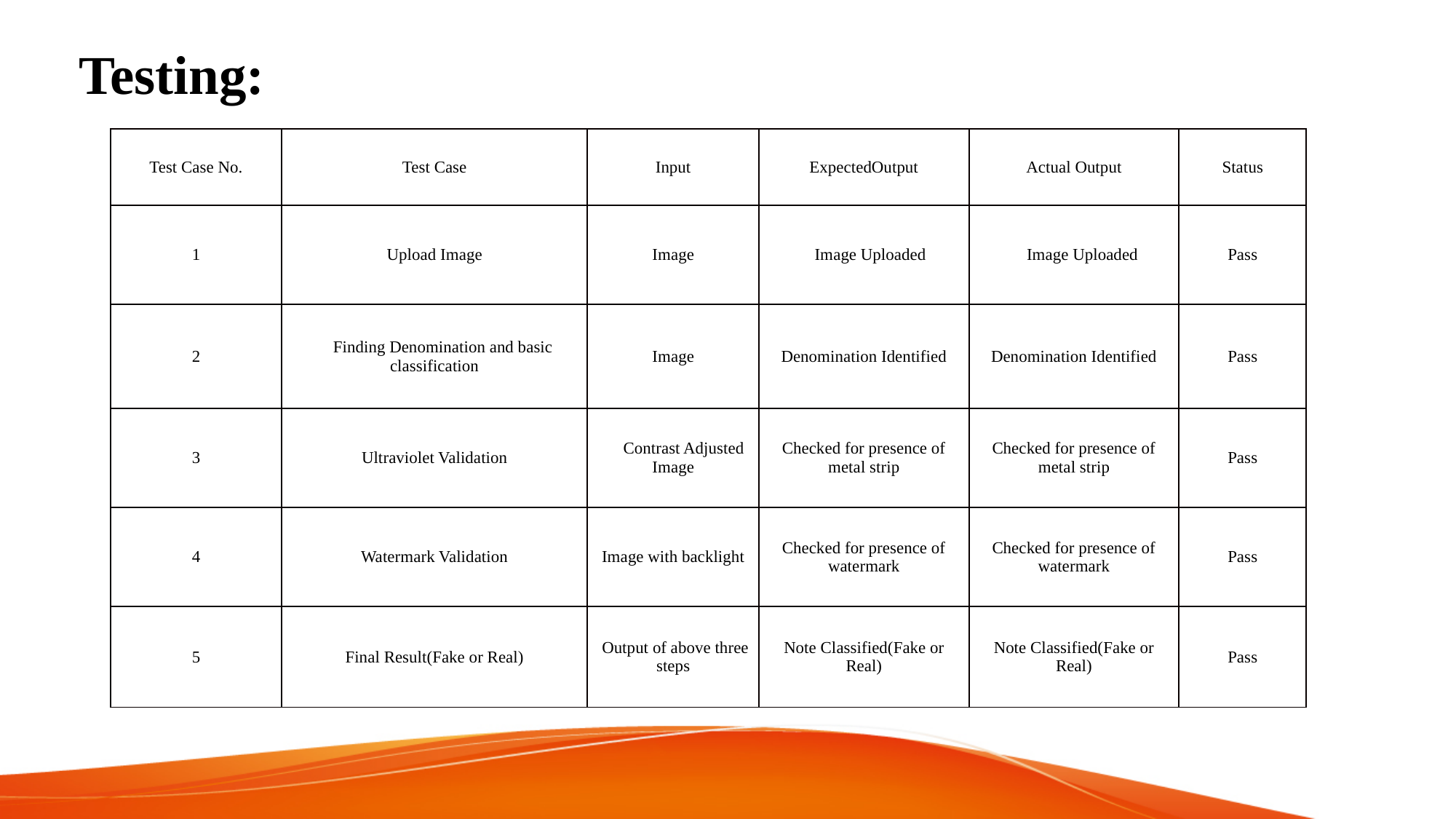

# Testing:
| Test Case No. | Test Case | Input | ExpectedOutput | Actual Output | Status |
| --- | --- | --- | --- | --- | --- |
| 1 | Upload Image | Image | Image Uploaded | Image Uploaded | Pass |
| 2 | Finding Denomination and basic classification | Image | Denomination Identified | Denomination Identified | Pass |
| 3 | Ultraviolet Validation | Contrast Adjusted Image | Checked for presence of metal strip | Checked for presence of metal strip | Pass |
| 4 | Watermark Validation | Image with backlight | Checked for presence of watermark | Checked for presence of watermark | Pass |
| 5 | Final Result(Fake or Real) | Output of above three steps | Note Classified(Fake or Real) | Note Classified(Fake or Real) | Pass |